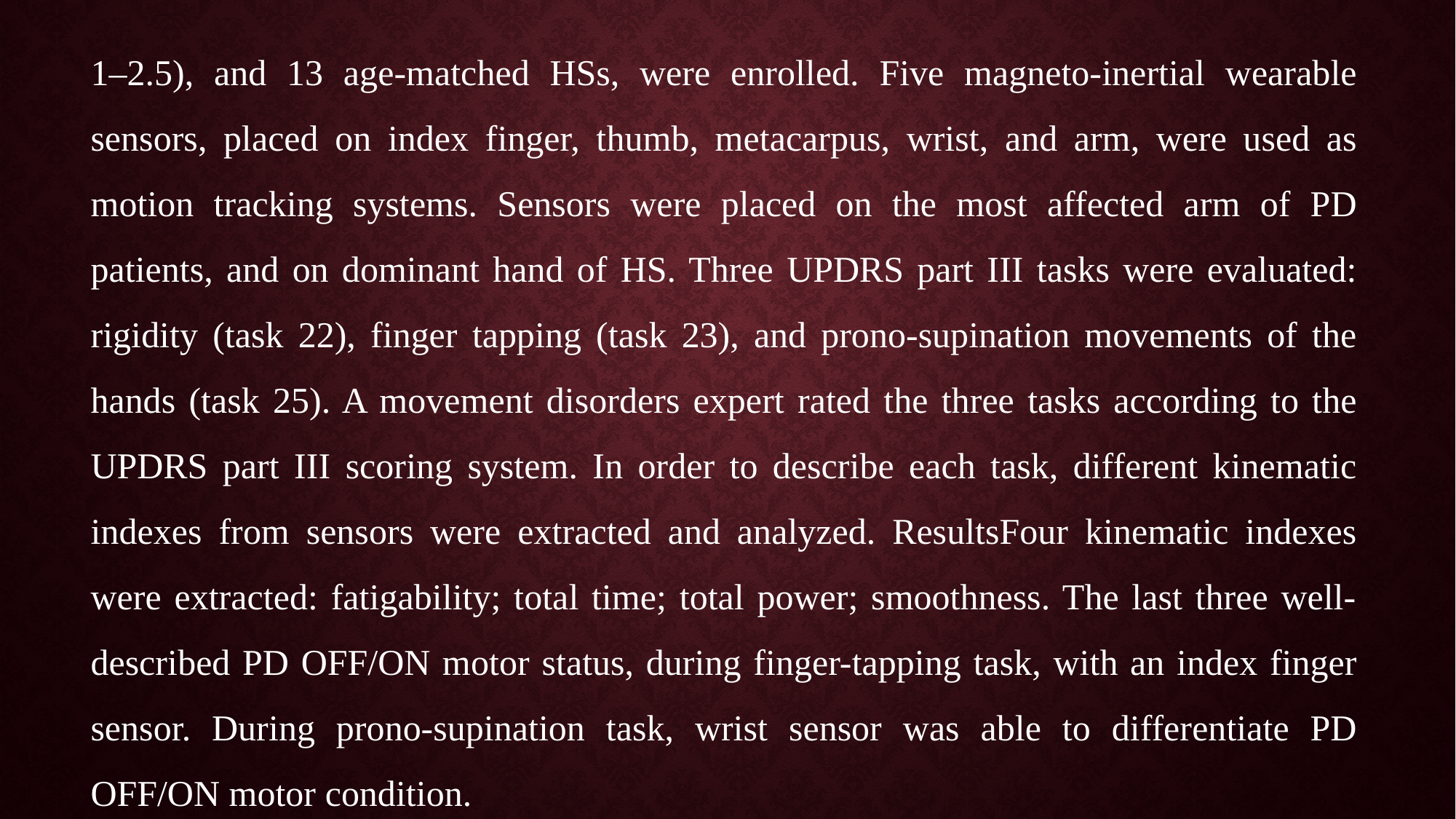

1–2.5), and 13 age-matched HSs, were enrolled. Five magneto-inertial wearable sensors, placed on index finger, thumb, metacarpus, wrist, and arm, were used as motion tracking systems. Sensors were placed on the most affected arm of PD patients, and on dominant hand of HS. Three UPDRS part III tasks were evaluated: rigidity (task 22), finger tapping (task 23), and prono-supination movements of the hands (task 25). A movement disorders expert rated the three tasks according to the UPDRS part III scoring system. In order to describe each task, different kinematic indexes from sensors were extracted and analyzed. ResultsFour kinematic indexes were extracted: fatigability; total time; total power; smoothness. The last three well-described PD OFF/ON motor status, during finger-tapping task, with an index finger sensor. During prono-supination task, wrist sensor was able to differentiate PD OFF/ON motor condition.